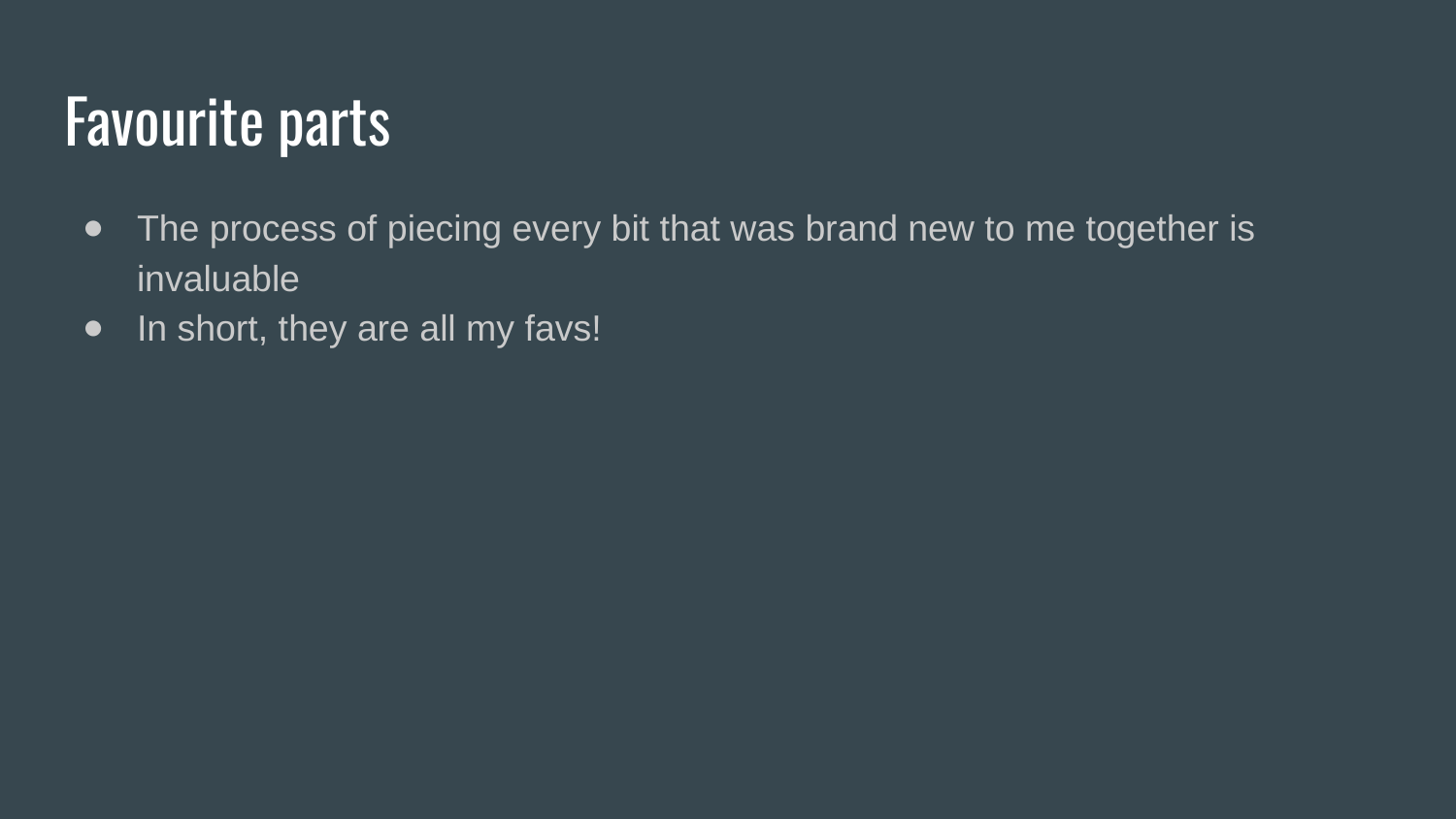

# Favourite parts
The process of piecing every bit that was brand new to me together is invaluable
In short, they are all my favs!